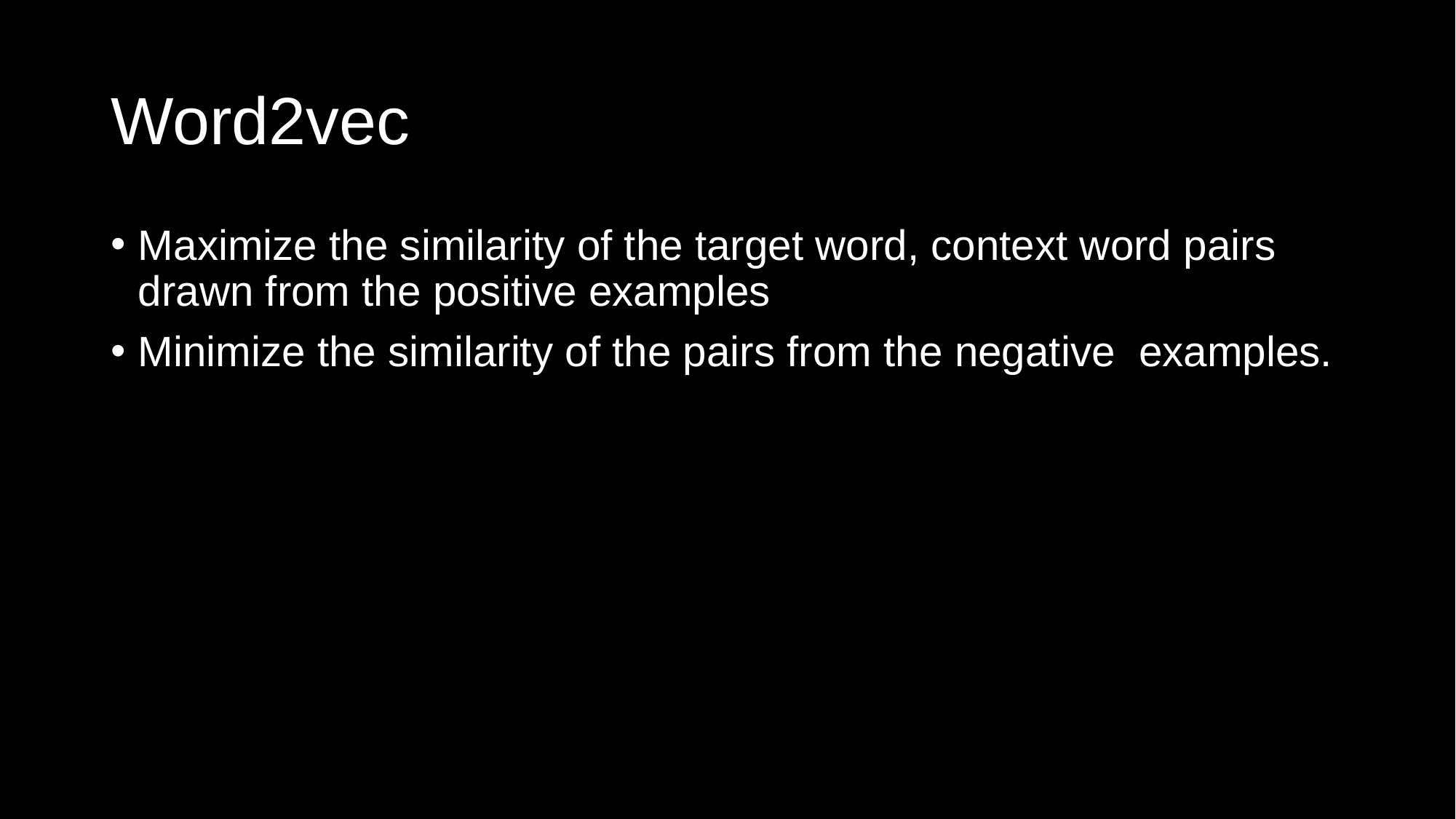

# Word2vec
Maximize the similarity of the target word, context word pairs drawn from the positive examples
Minimize the similarity of the pairs from the negative  examples.